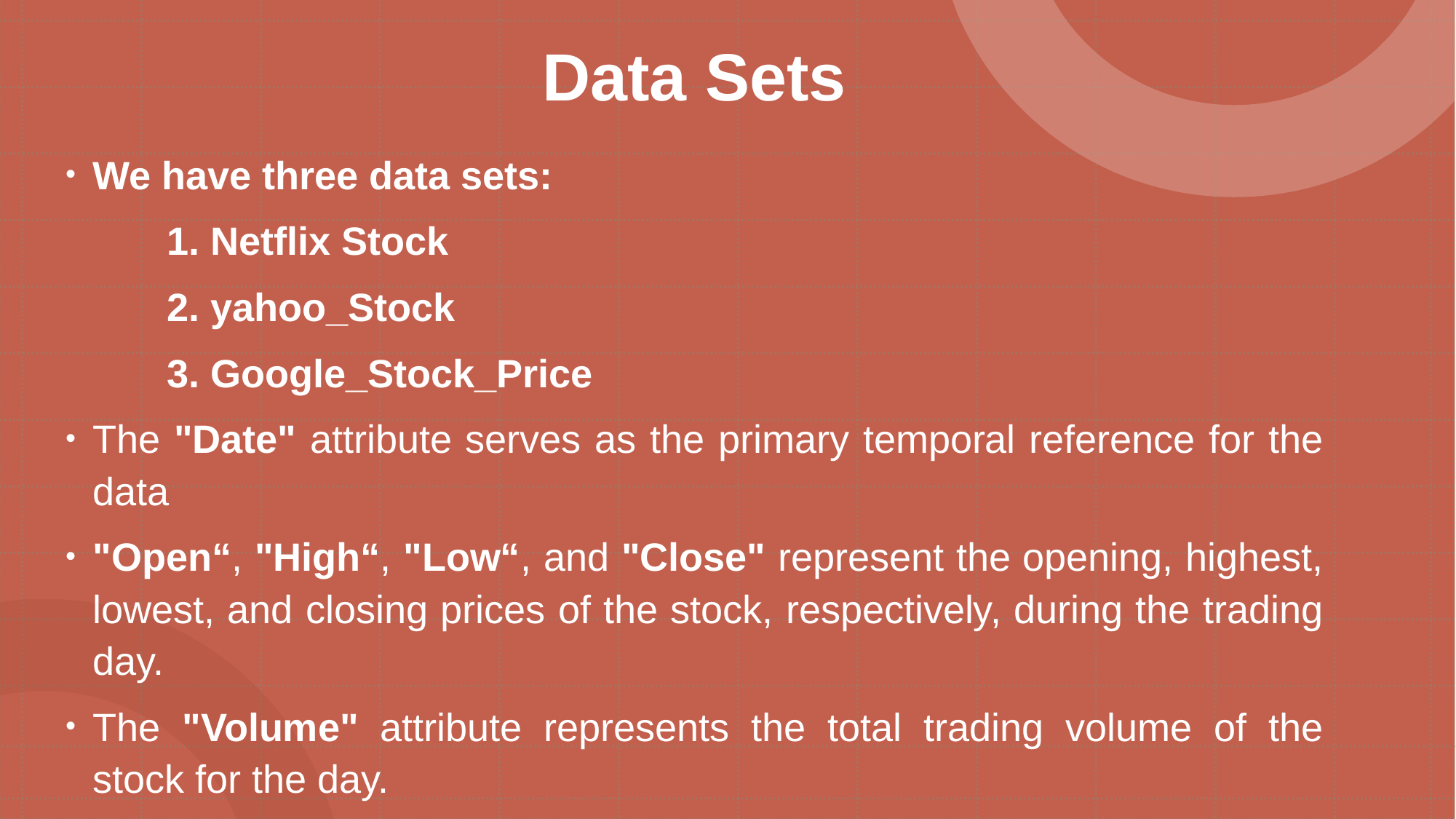

# Data Sets
We have three data sets:
	1. Netflix Stock
	2. yahoo_Stock
	3. Google_Stock_Price
The "Date" attribute serves as the primary temporal reference for the data
"Open“, "High“, "Low“, and "Close" represent the opening, highest, lowest, and closing prices of the stock, respectively, during the trading day.
The "Volume" attribute represents the total trading volume of the stock for the day.